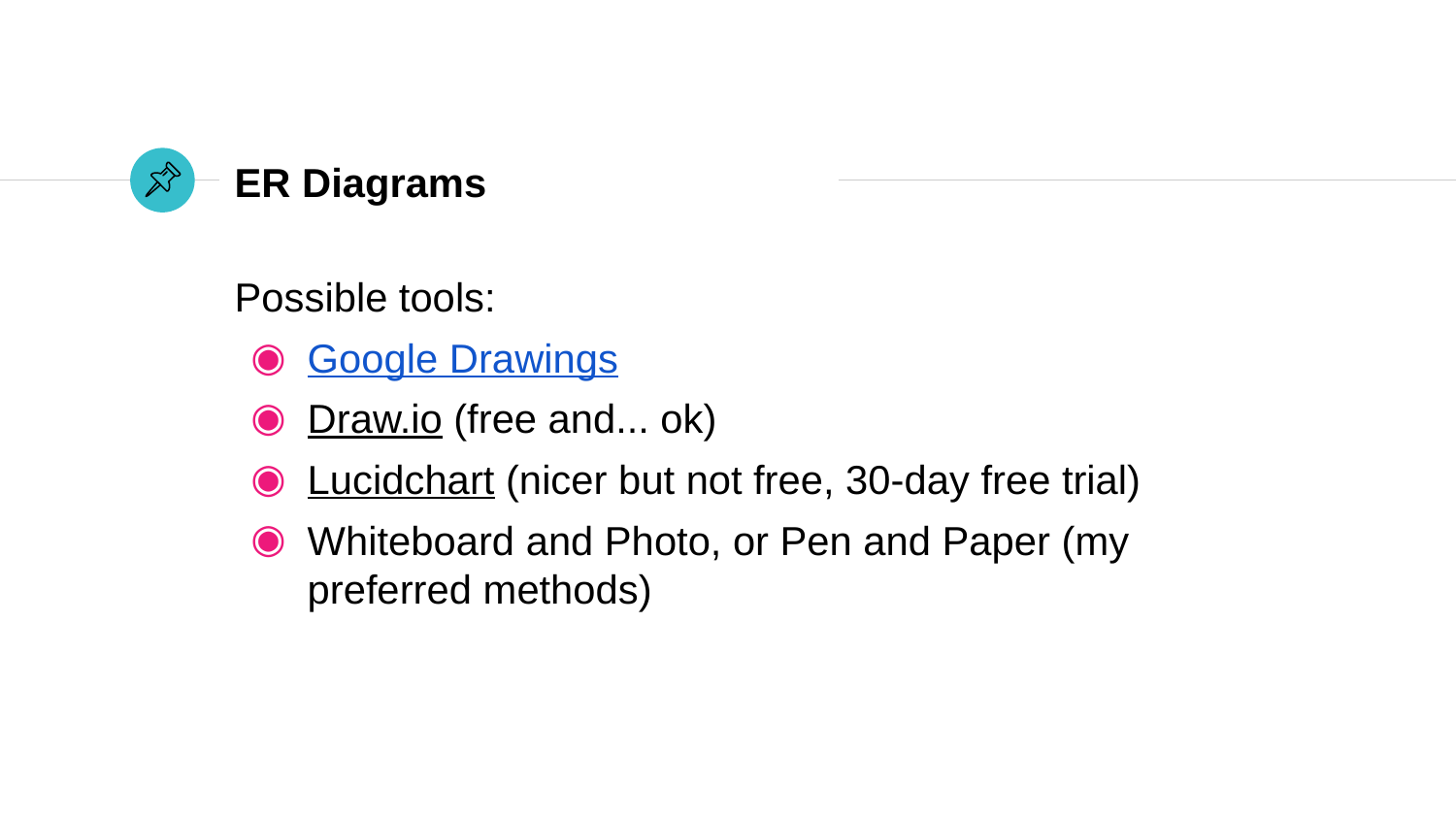

# ER Diagrams

Possible tools:
Google Drawings
Draw.io (free and... ok)
Lucidchart (nicer but not free, 30-day free trial)
Whiteboard and Photo, or Pen and Paper (my preferred methods)